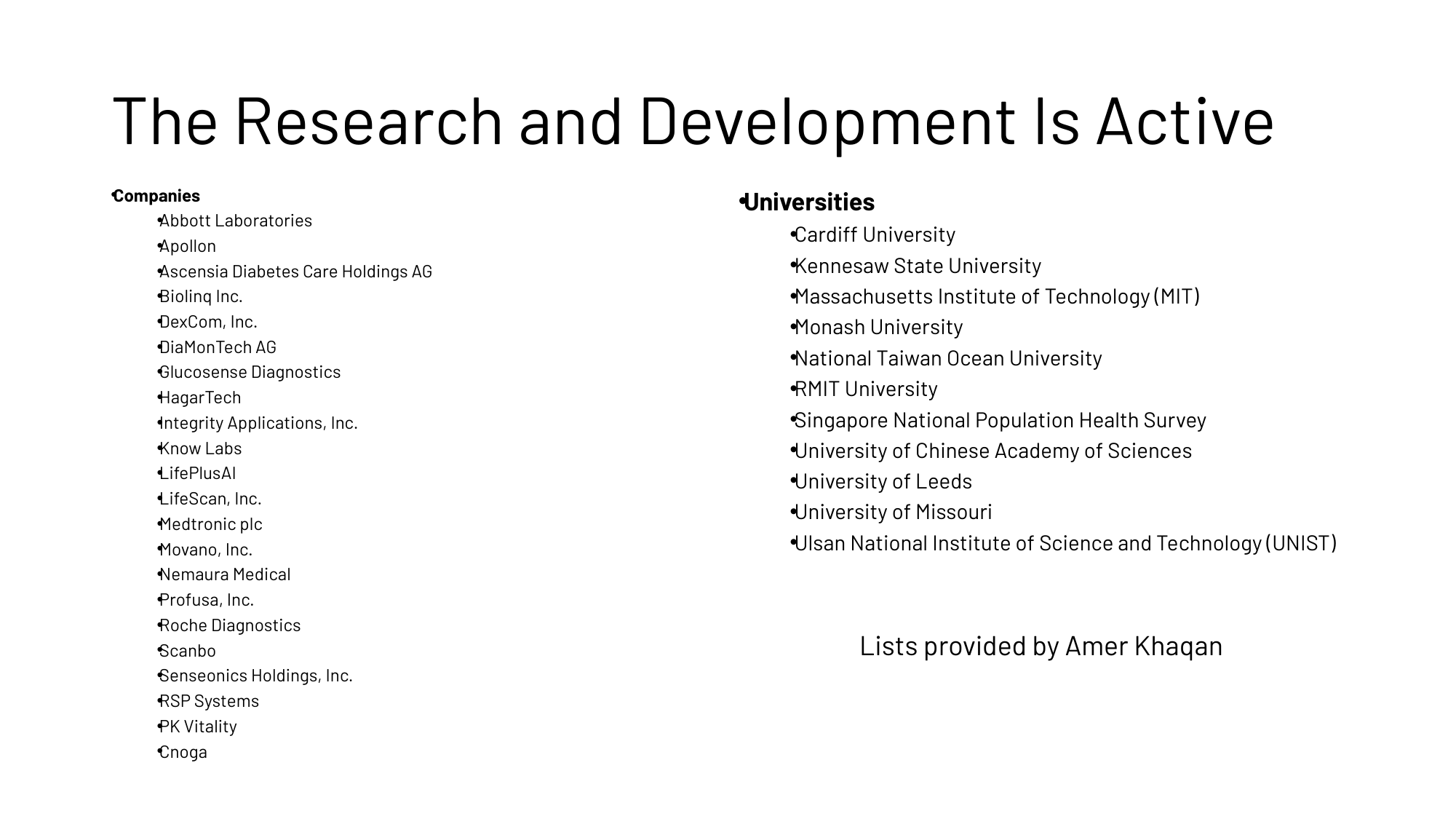

# The Research and Development Is Active
Companies
Abbott Laboratories
Apollon
Ascensia Diabetes Care Holdings AG
Biolinq Inc.
DexCom, Inc.
DiaMonTech AG
Glucosense Diagnostics
HagarTech
Integrity Applications, Inc.
Know Labs
LifePlusAI
LifeScan, Inc.
Medtronic plc
Movano, Inc.
Nemaura Medical
Profusa, Inc.
Roche Diagnostics
Scanbo
Senseonics Holdings, Inc.
RSP Systems
PK Vitality
Cnoga

Universities
Cardiff University
Kennesaw State University
Massachusetts Institute of Technology (MIT)
Monash University
National Taiwan Ocean University
RMIT University
Singapore National Population Health Survey
University of Chinese Academy of Sciences
University of Leeds
University of Missouri
Ulsan National Institute of Science and Technology (UNIST)

Lists provided by Amer Khaqan